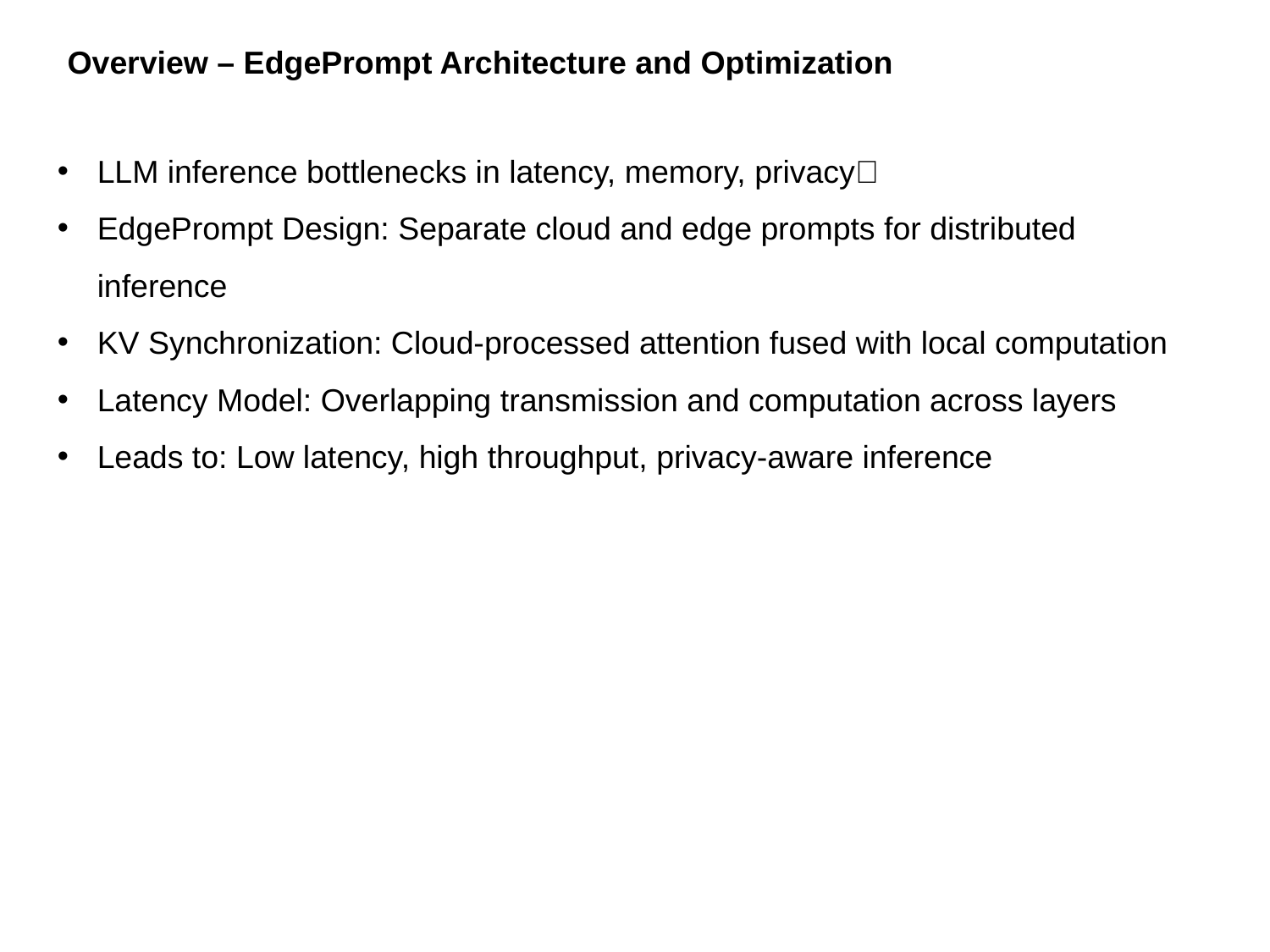

Overview – EdgePrompt Architecture and Optimization
LLM inference bottlenecks in latency, memory, privacy🧱
EdgePrompt Design: Separate cloud and edge prompts for distributed inference
KV Synchronization: Cloud-processed attention fused with local computation
Latency Model: Overlapping transmission and computation across layers
Leads to: Low latency, high throughput, privacy-aware inference